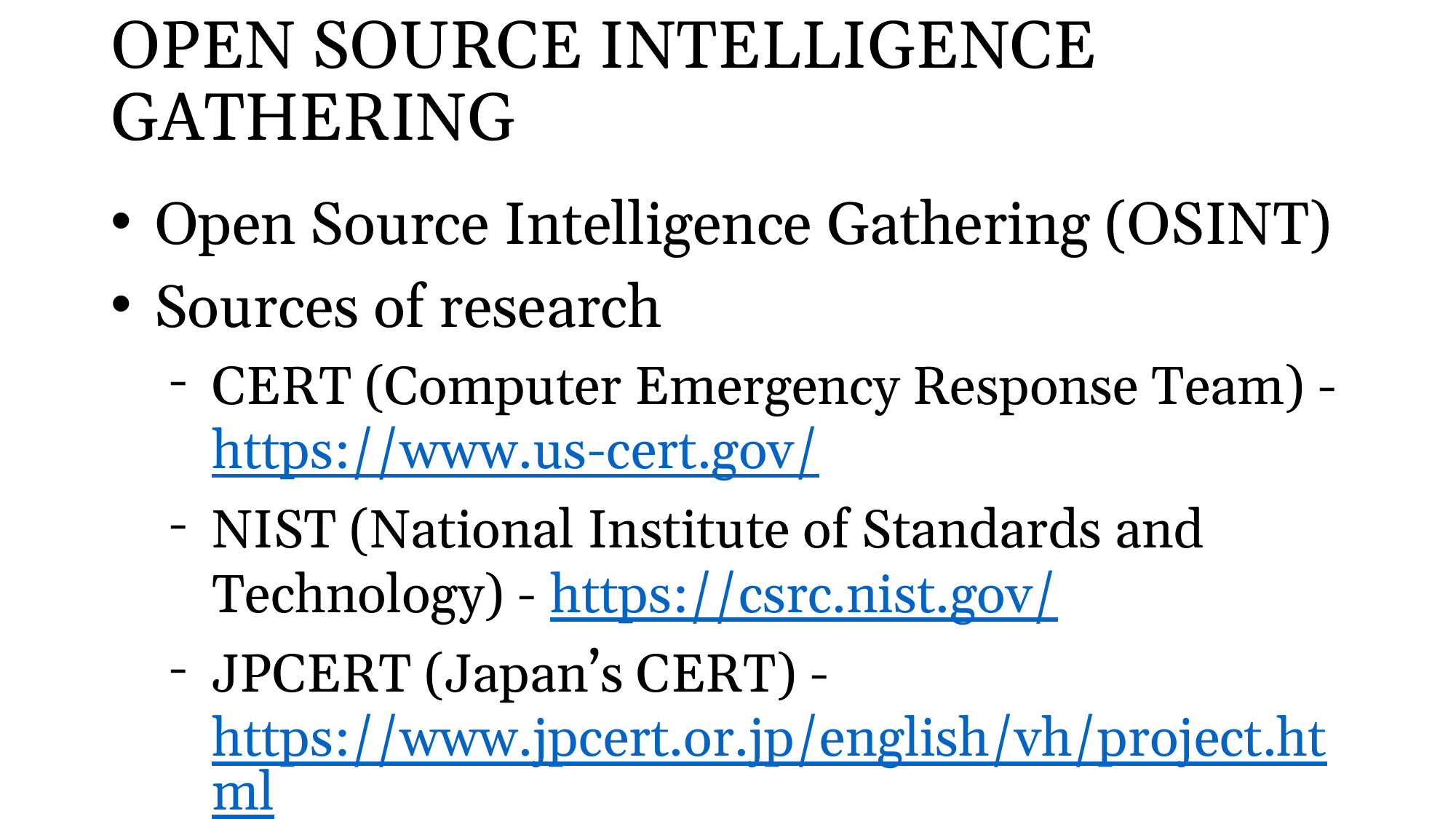

# OPEN SOURCE INTELLIGENCE GATHERING
Open Source Intelligence Gathering (OSINT)
Sources of research
CERT (Computer Emergency Response Team) - https://www.us-cert.gov/
NIST (National Institute of Standards and Technology) - https://csrc.nist.gov/
JPCERT (Japan’s CERT) - https://www.jpcert.or.jp/english/vh/project.html